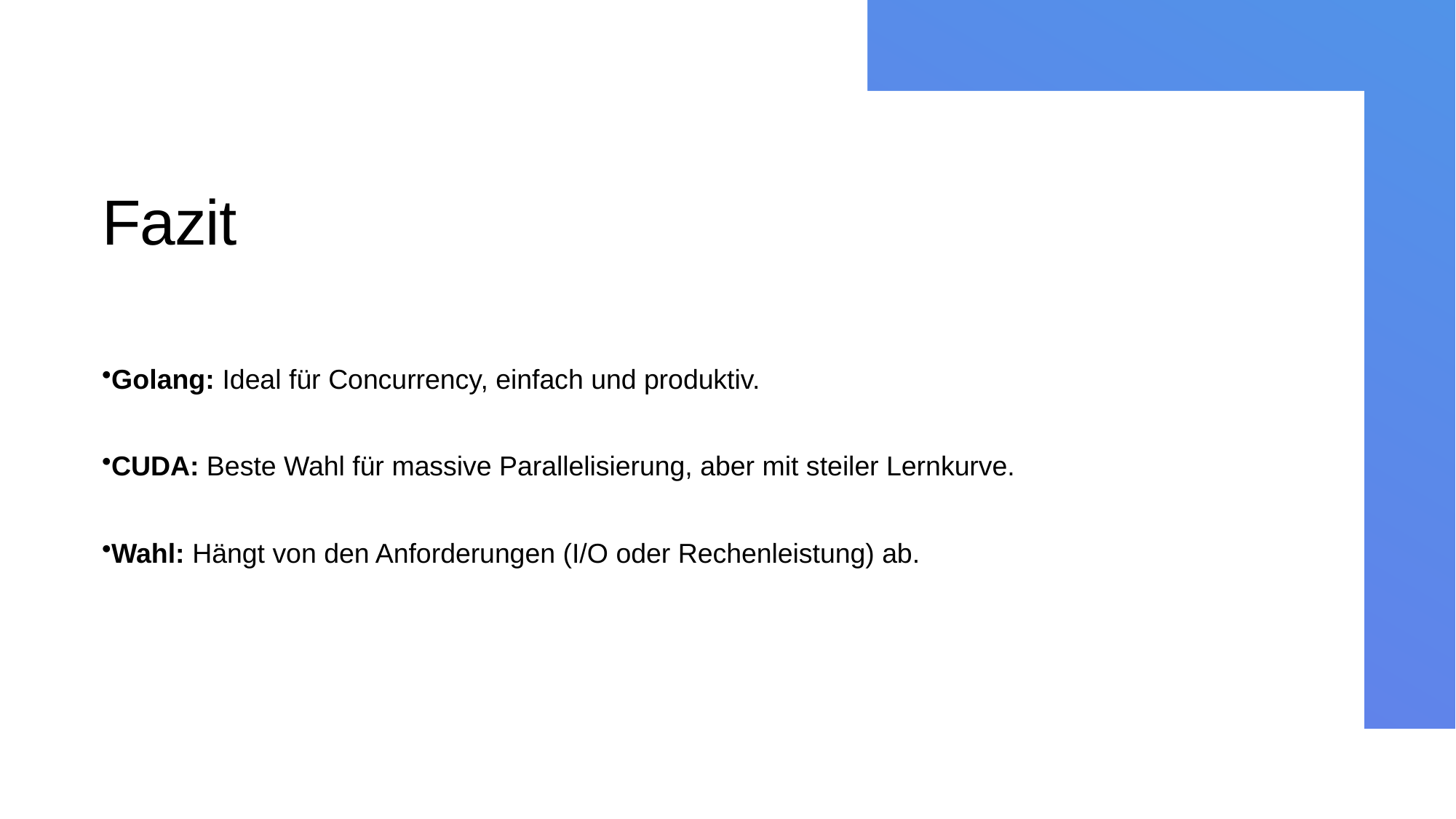

# Fazit
Golang: Ideal für Concurrency, einfach und produktiv.

CUDA: Beste Wahl für massive Parallelisierung, aber mit steiler Lernkurve.

Wahl: Hängt von den Anforderungen (I/O oder Rechenleistung) ab.